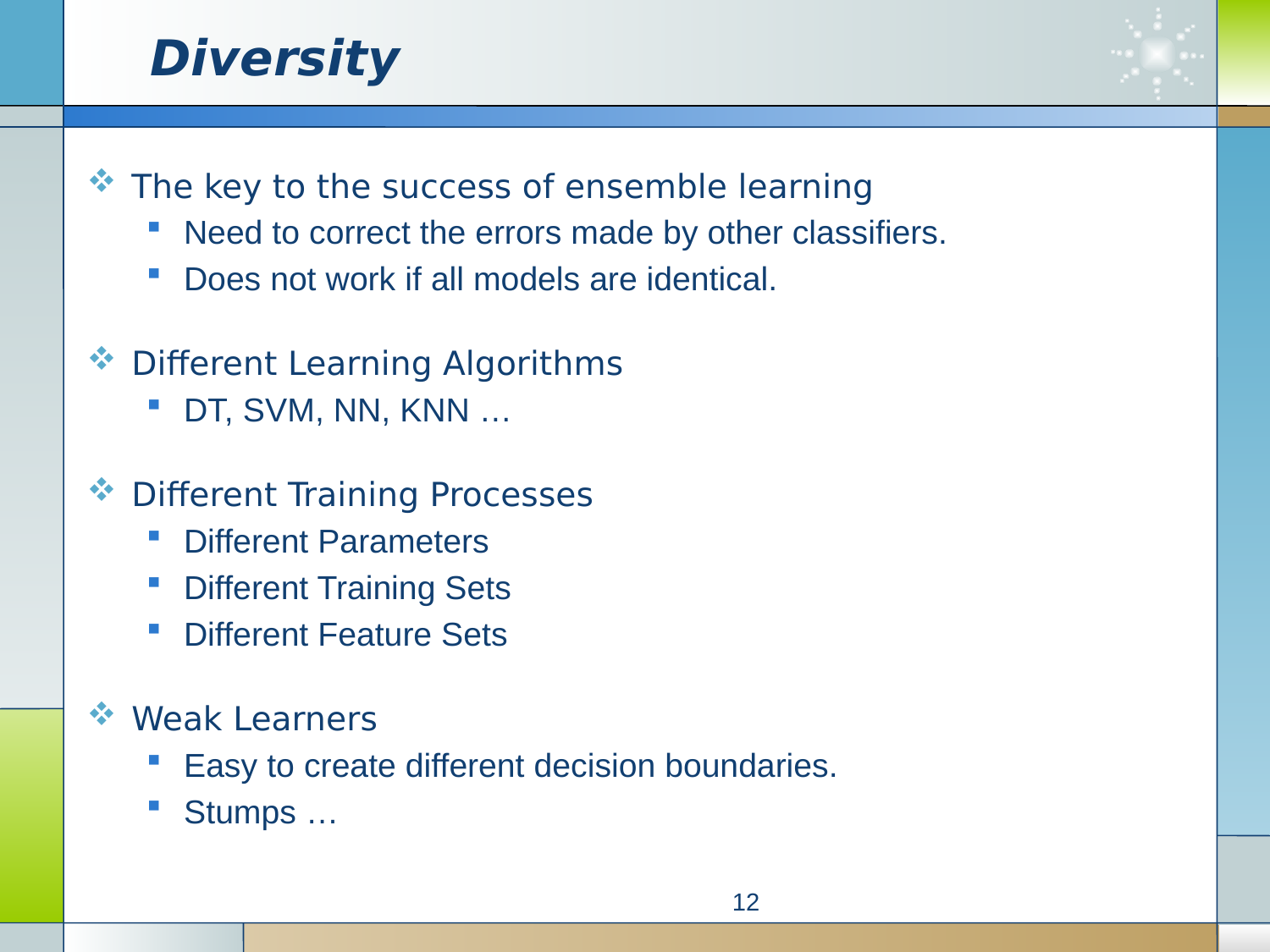

# Diversity
The key to the success of ensemble learning
Need to correct the errors made by other classifiers.
Does not work if all models are identical.

Different Learning Algorithms
DT, SVM, NN, KNN …

Different Training Processes
Different Parameters
Different Training Sets
Different Feature Sets

Weak Learners
Easy to create different decision boundaries.
Stumps …
12